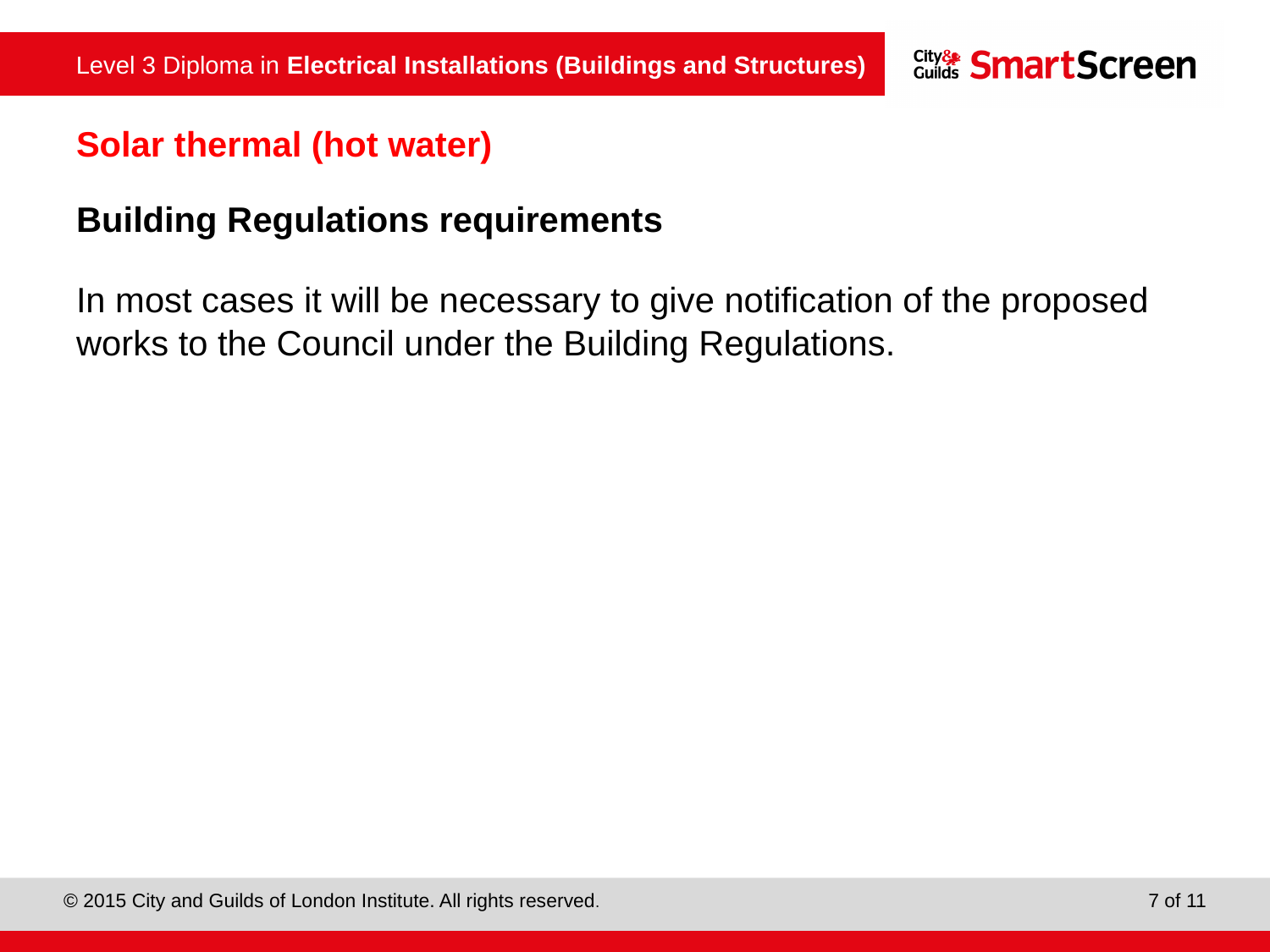

# Solar thermal (hot water)
Building Regulations requirements
In most cases it will be necessary to give notification of the proposed works to the Council under the Building Regulations.